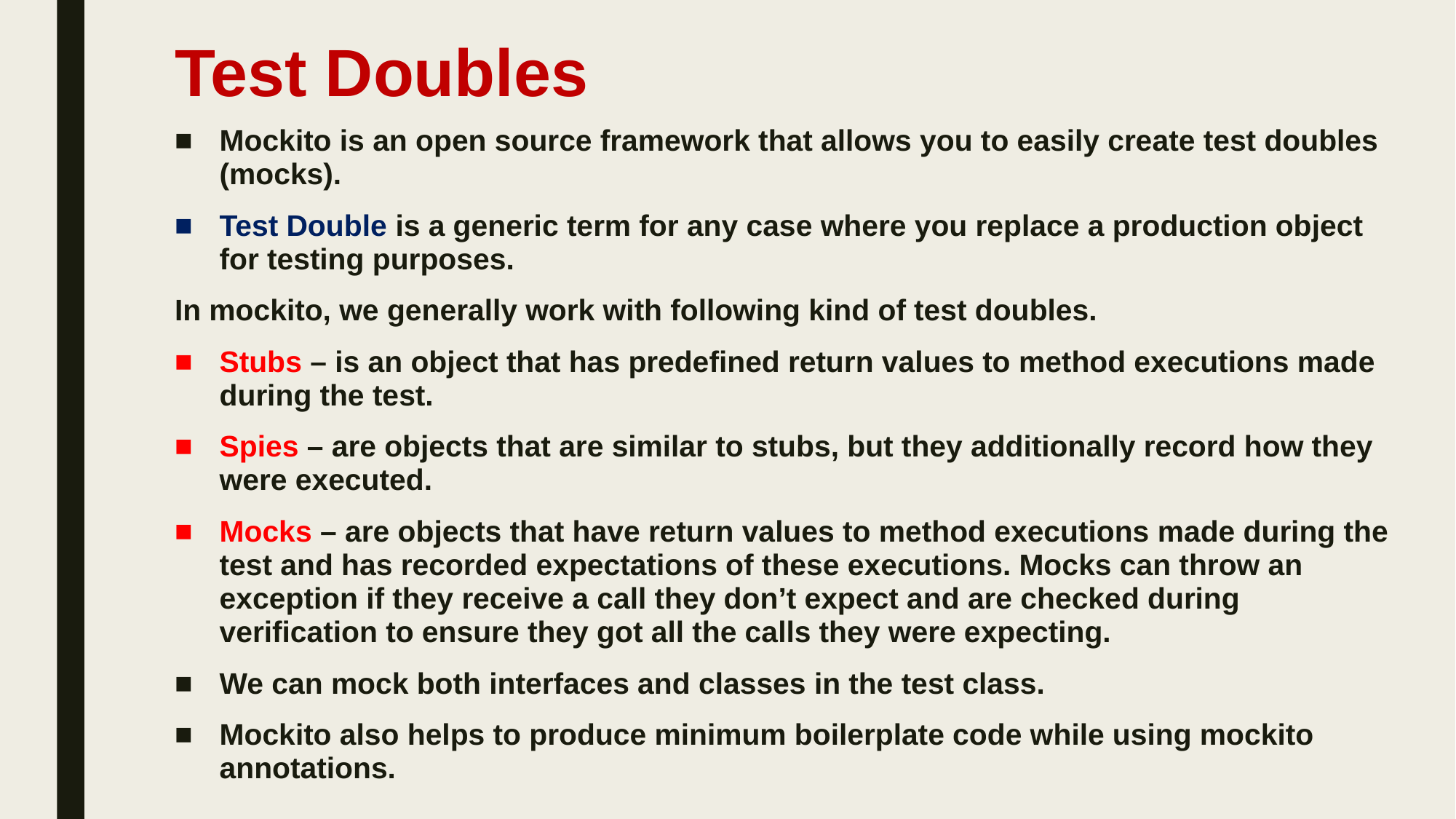

# Test Doubles
Mockito is an open source framework that allows you to easily create test doubles (mocks).
Test Double is a generic term for any case where you replace a production object for testing purposes.
In mockito, we generally work with following kind of test doubles.
Stubs – is an object that has predefined return values to method executions made during the test.
Spies – are objects that are similar to stubs, but they additionally record how they were executed.
Mocks – are objects that have return values to method executions made during the test and has recorded expectations of these executions. Mocks can throw an exception if they receive a call they don’t expect and are checked during verification to ensure they got all the calls they were expecting.
We can mock both interfaces and classes in the test class.
Mockito also helps to produce minimum boilerplate code while using mockito annotations.